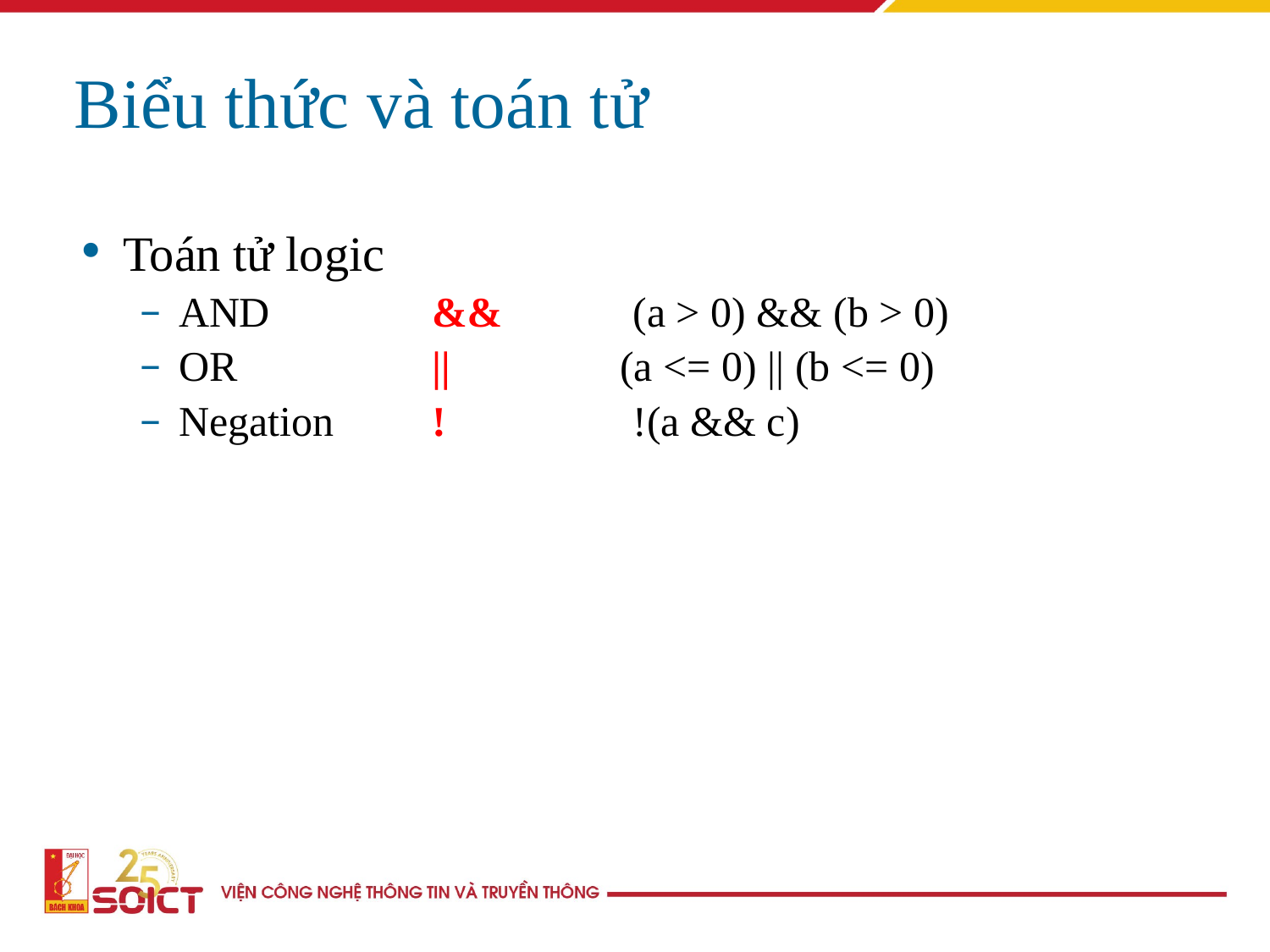

Biểu thức và toán tử
Toán tử logic
AND 			&&    	       (a > 0) && (b > 0)
OR  			||                (a <= 0) || (b <= 0)
Negation		!         	       !(a && c)